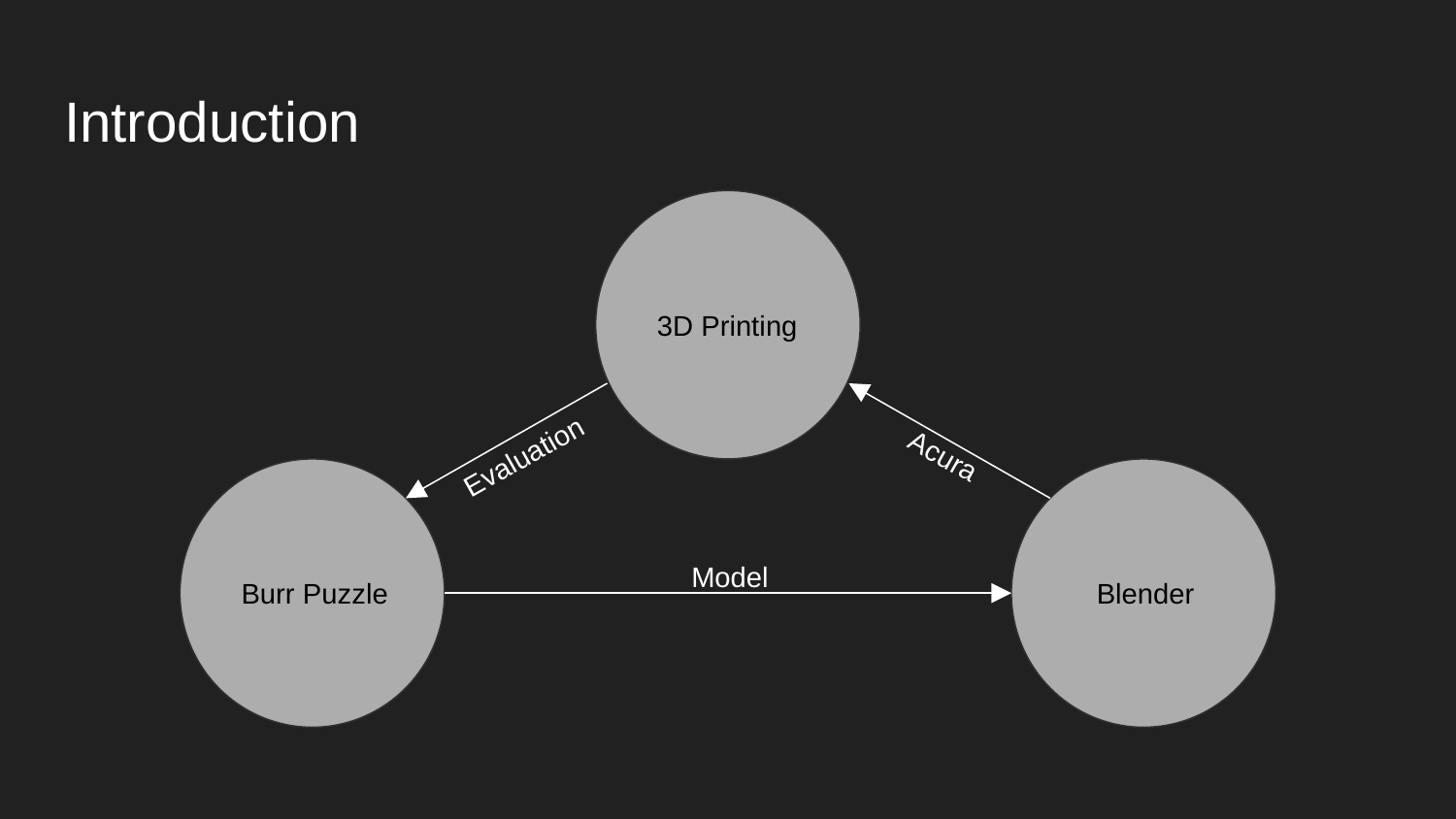

# Introduction

 3D Printing

Evaluation
Acura
 Burr Puzzle
    Blender
Model